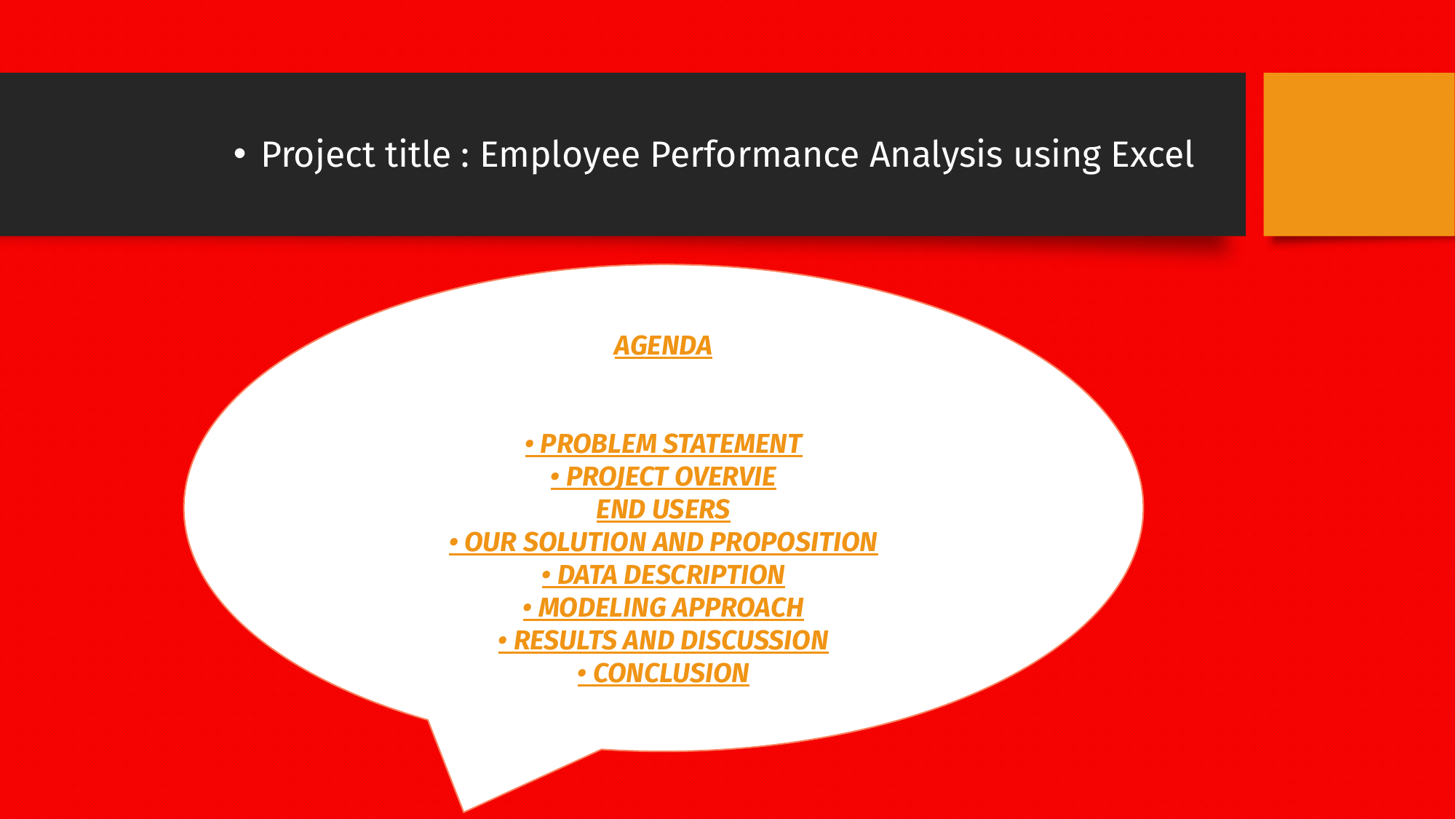

Project title : Employee Performance Analysis using Excel
AGENDA

• PROBLEM STATEMENT
• PROJECT OVERVIE
END USERS
• OUR SOLUTION AND PROPOSITION
• DATA DESCRIPTION
• MODELING APPROACH
• RESULTS AND DISCUSSION
• CONCLUSION